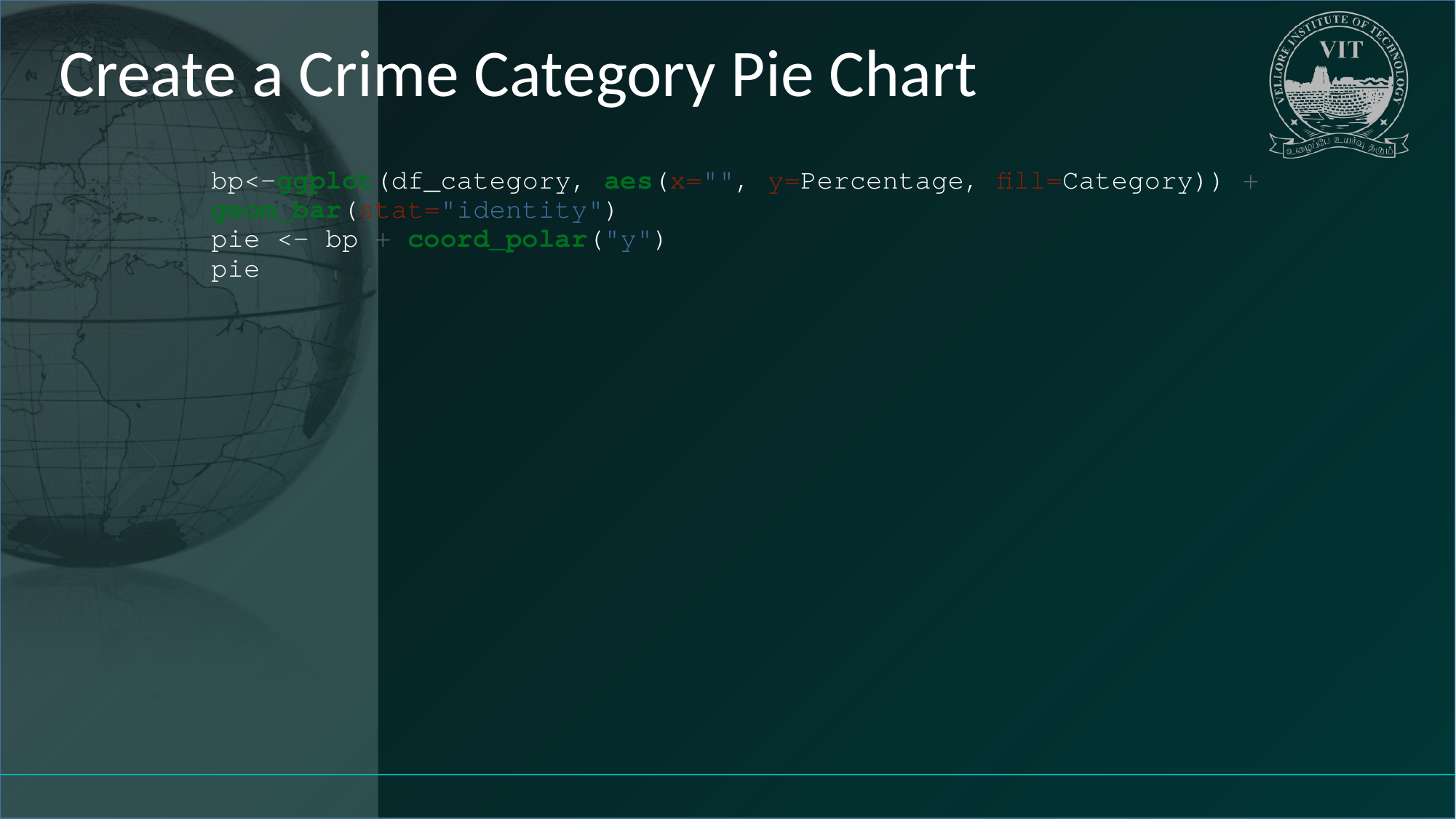

# Create a Crime Category Pie Chart
bp<-ggplot(df_category, aes(x="", y=Percentage, fill=Category)) + geom_bar(stat="identity")
pie <- bp + coord_polar("y")
pie